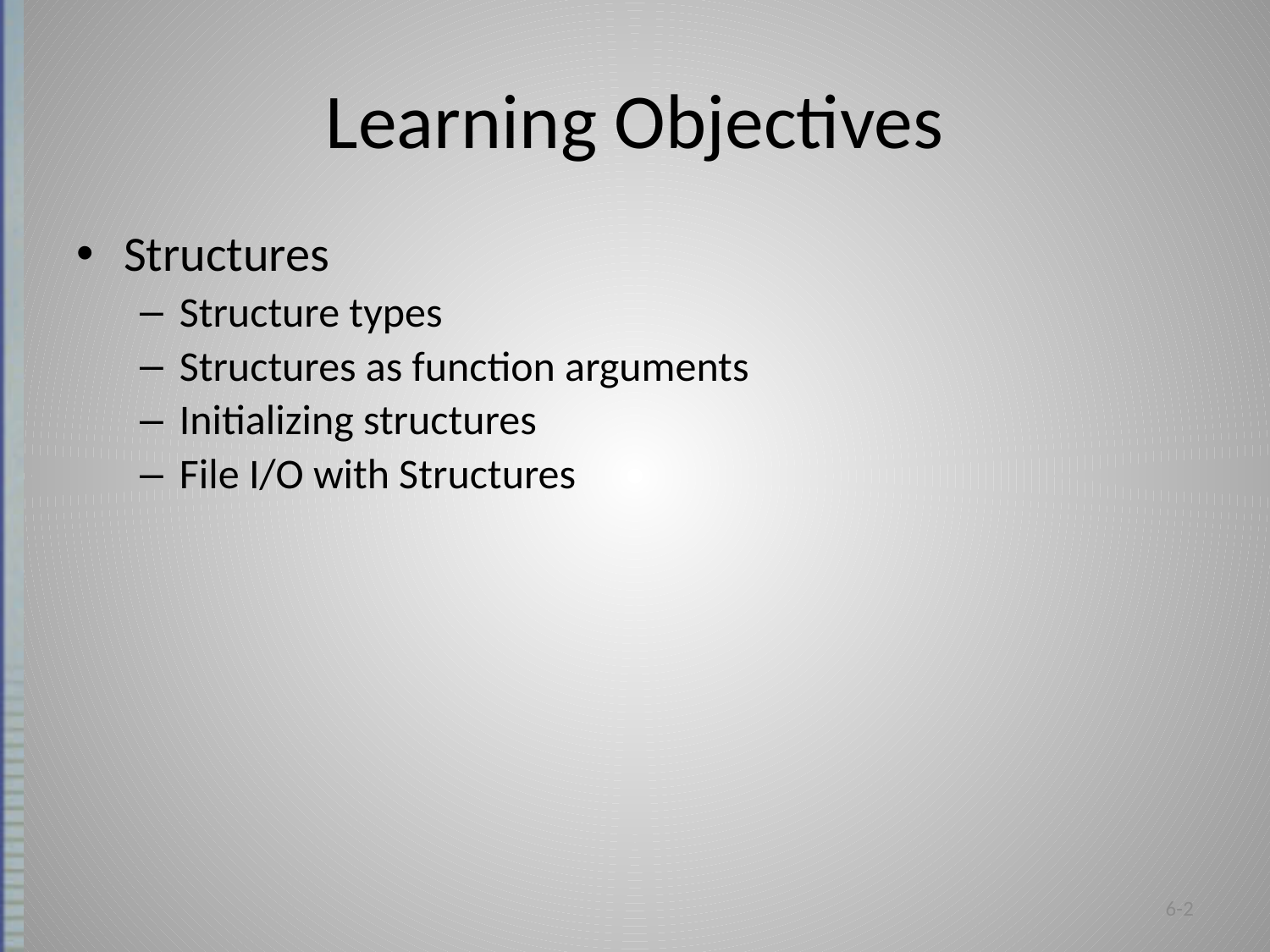

# Learning Objectives
Structures
Structure types
Structures as function arguments
Initializing structures
File I/O with Structures
6-2